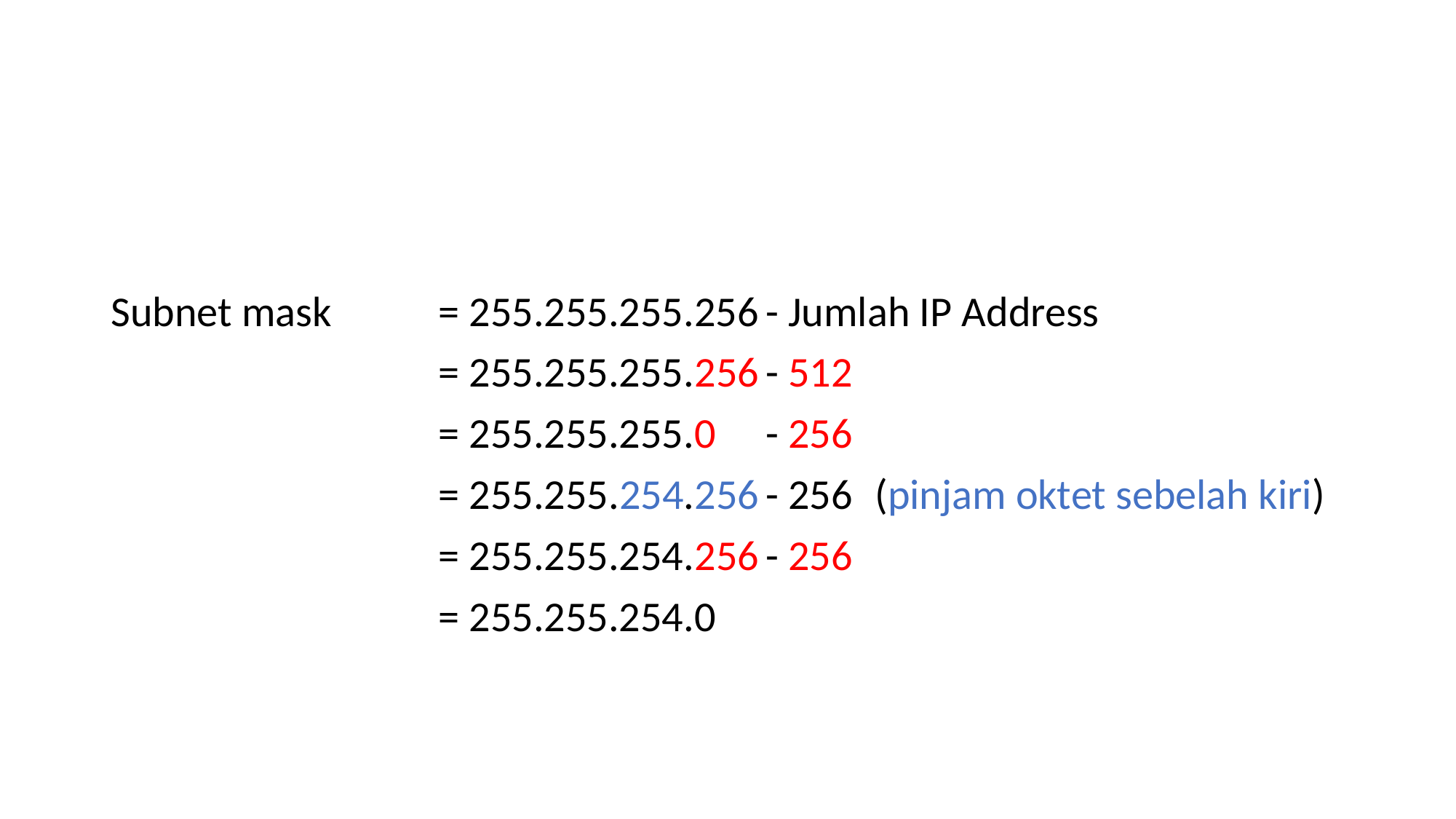

#

Subnet mask	= 255.255.255.256	- Jumlah IP Address
			= 255.255.255.256	- 512
			= 255.255.255.0	- 256
			= 255.255.254.256	- 256	(pinjam oktet sebelah kiri)
			= 255.255.254.256	- 256
			= 255.255.254.0